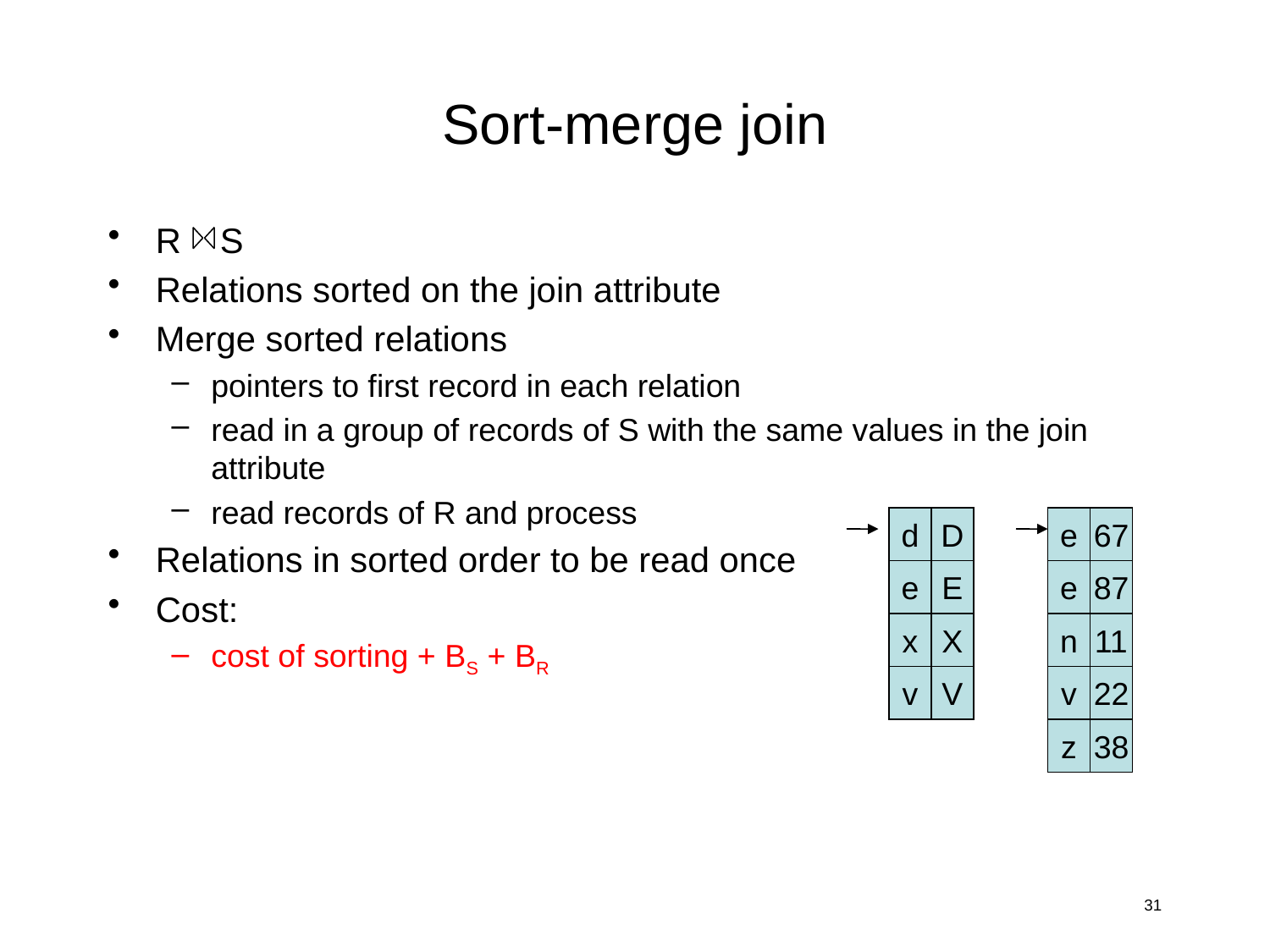

# Sort-merge join
R    S
Relations sorted on the join attribute
Merge sorted relations
pointers to first record in each relation
read in a group of records of S with the same values in the join attribute
read records of R and process
Relations in sorted order to be read once
Cost:
cost of sorting + BS + BR

d
D
e
67

e
E
e
87
x
X
n
11
v
V
v
22
z
38
31